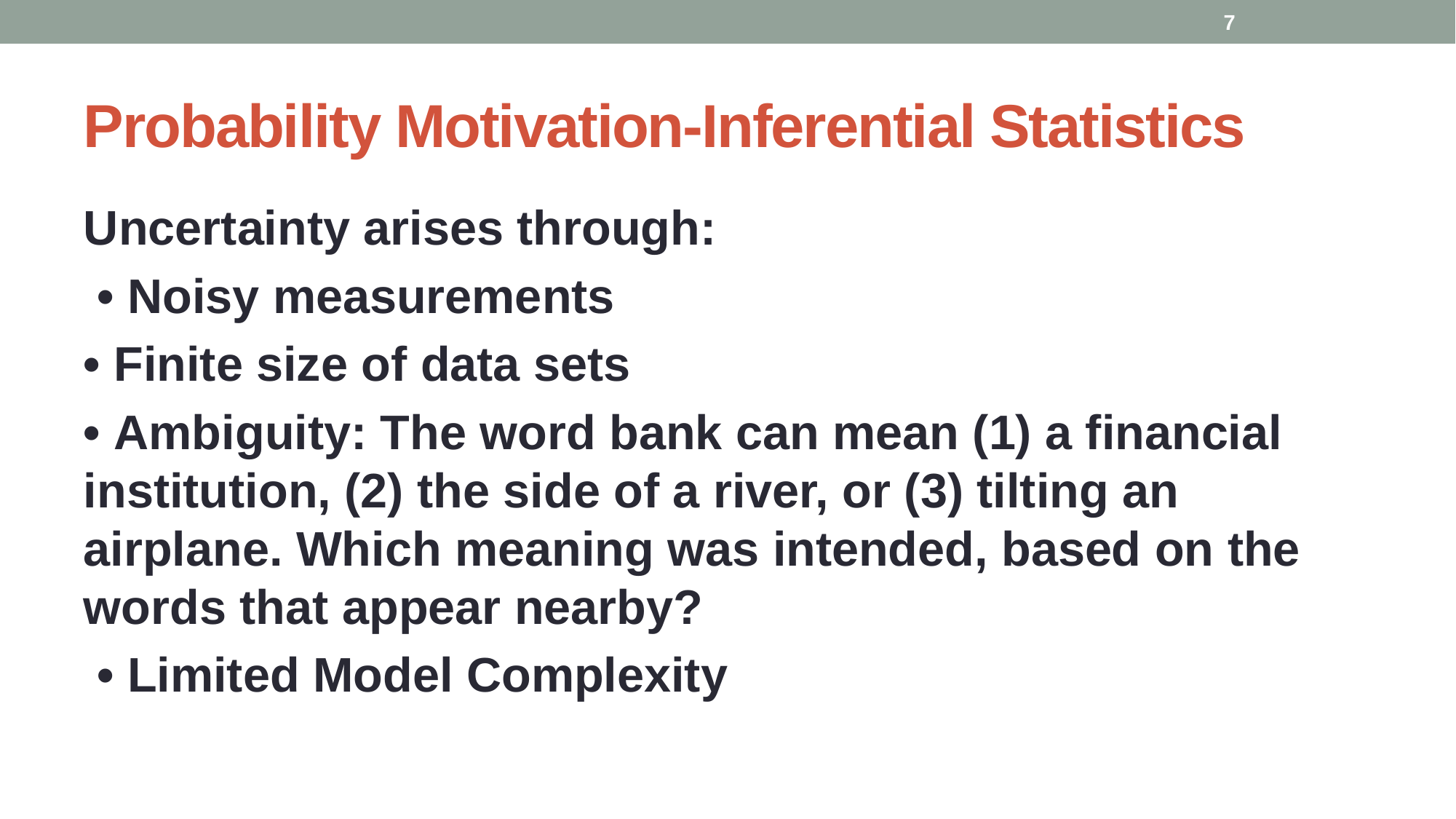

7
# Probability Motivation-Inferential Statistics
Uncertainty arises through:
 • Noisy measurements
• Finite size of data sets
• Ambiguity: The word bank can mean (1) a financial institution, (2) the side of a river, or (3) tilting an airplane. Which meaning was intended, based on the words that appear nearby?
 • Limited Model Complexity